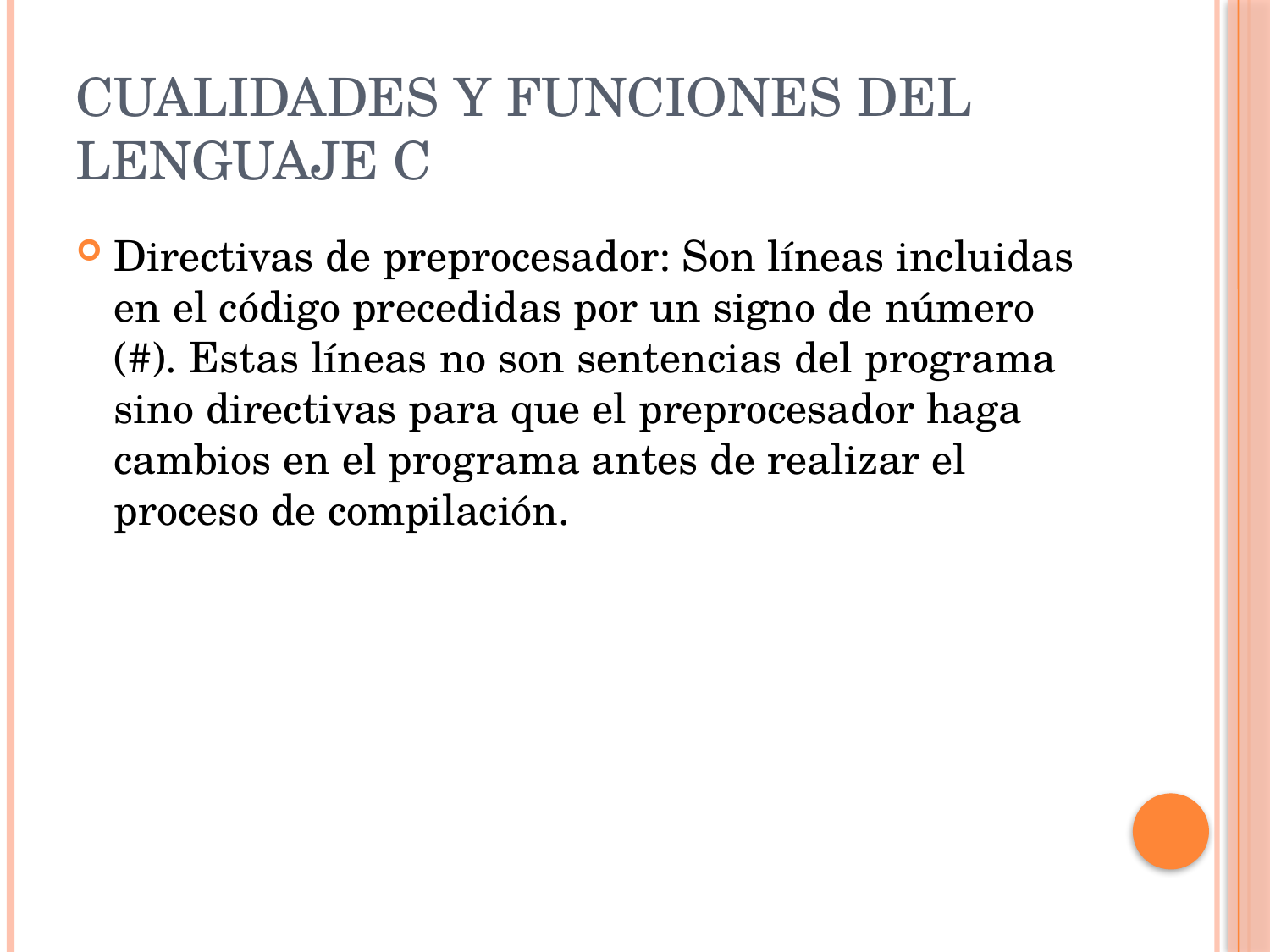

# Cualidades y funciones del lenguaje C
Directivas de preprocesador: Son líneas incluidas en el código precedidas por un signo de número (#). Estas líneas no son sentencias del programa sino directivas para que el preprocesador haga cambios en el programa antes de realizar el proceso de compilación.